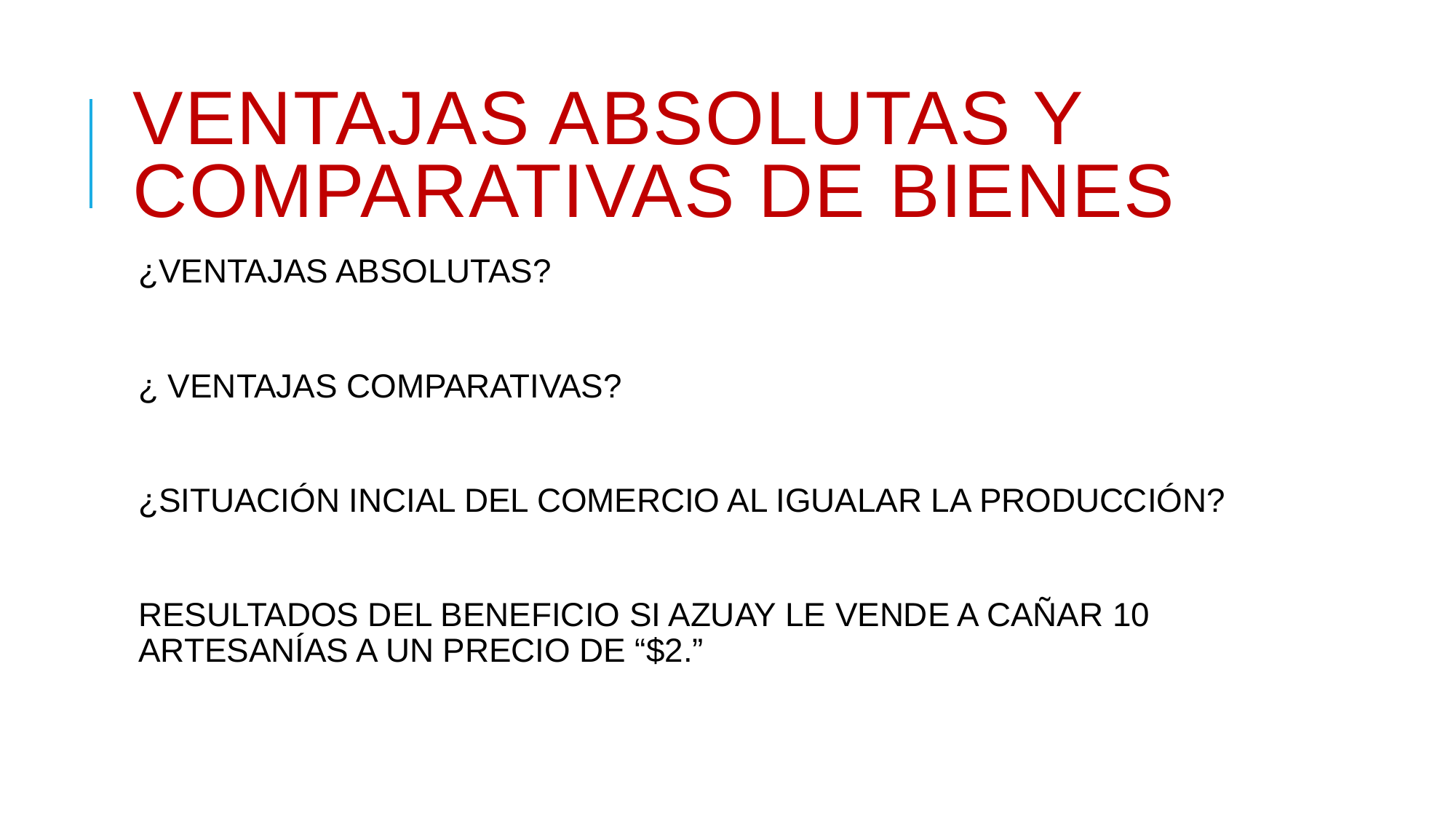

# VENTAJAS ABSOLUTAS Y COMPARATIVAS DE BIENES
¿VENTAJAS ABSOLUTAS?

¿ VENTAJAS COMPARATIVAS?

¿SITUACIÓN INCIAL DEL COMERCIO AL IGUALAR LA PRODUCCIÓN?

RESULTADOS DEL BENEFICIO SI AZUAY LE VENDE A CAÑAR 10 ARTESANÍAS A UN PRECIO DE “$2.”